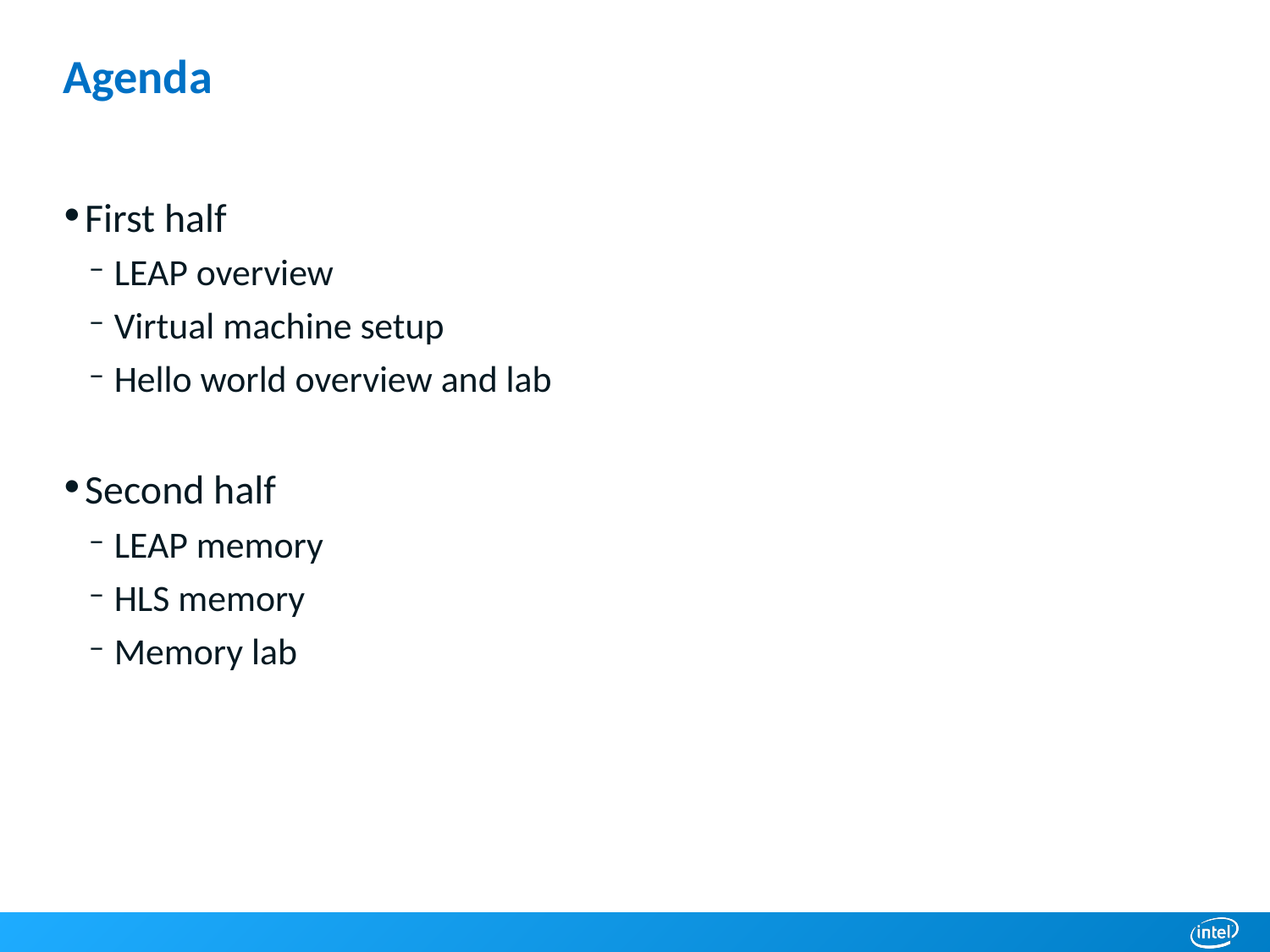

# Agenda
First half
LEAP overview
Virtual machine setup
Hello world overview and lab
Second half
LEAP memory
HLS memory
Memory lab